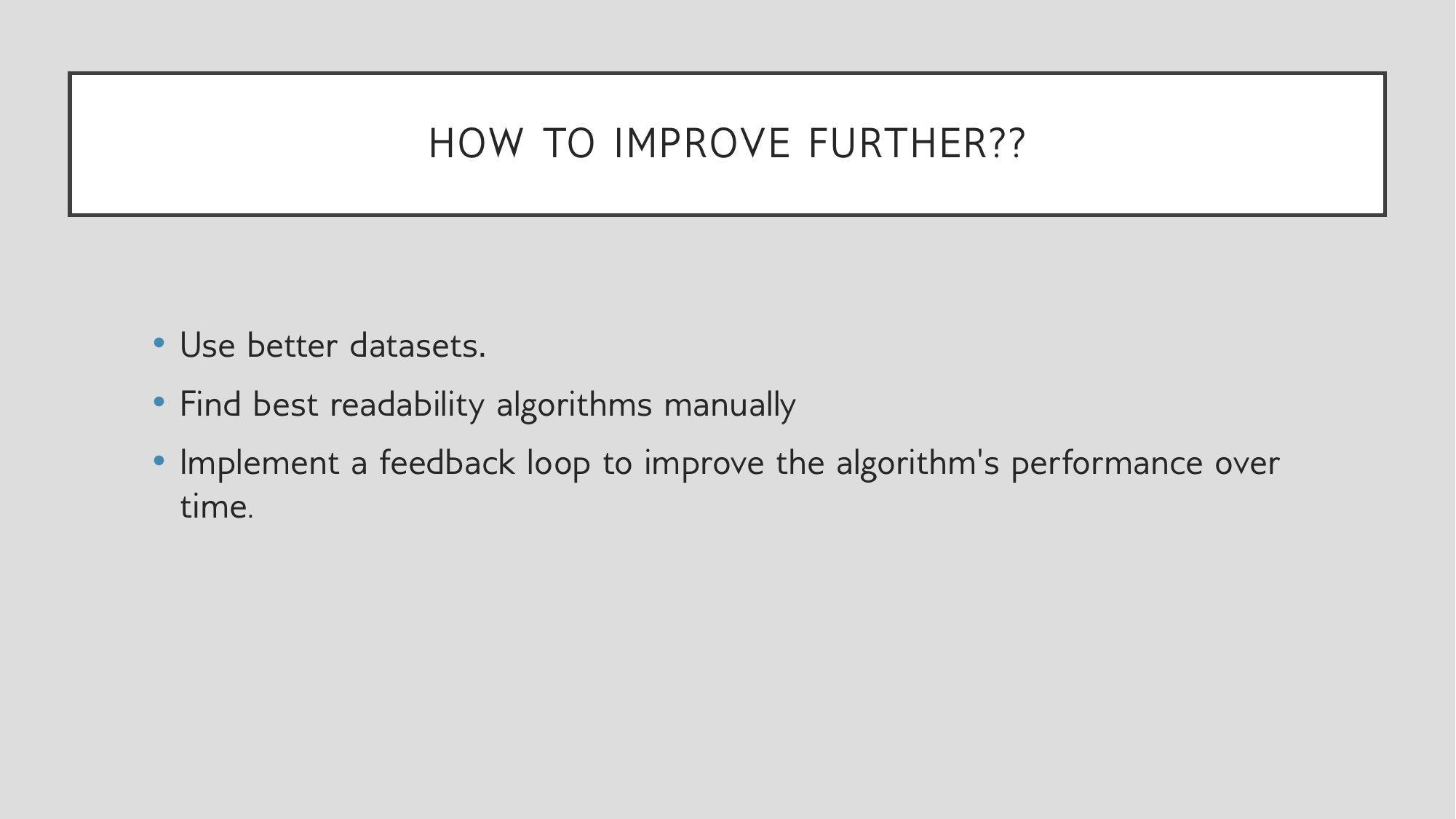

# HOW TO IMPROVE FURTHER??
Use better datasets.
Find best readability algorithms manually
Implement a feedback loop to improve the algorithm's performance over time.